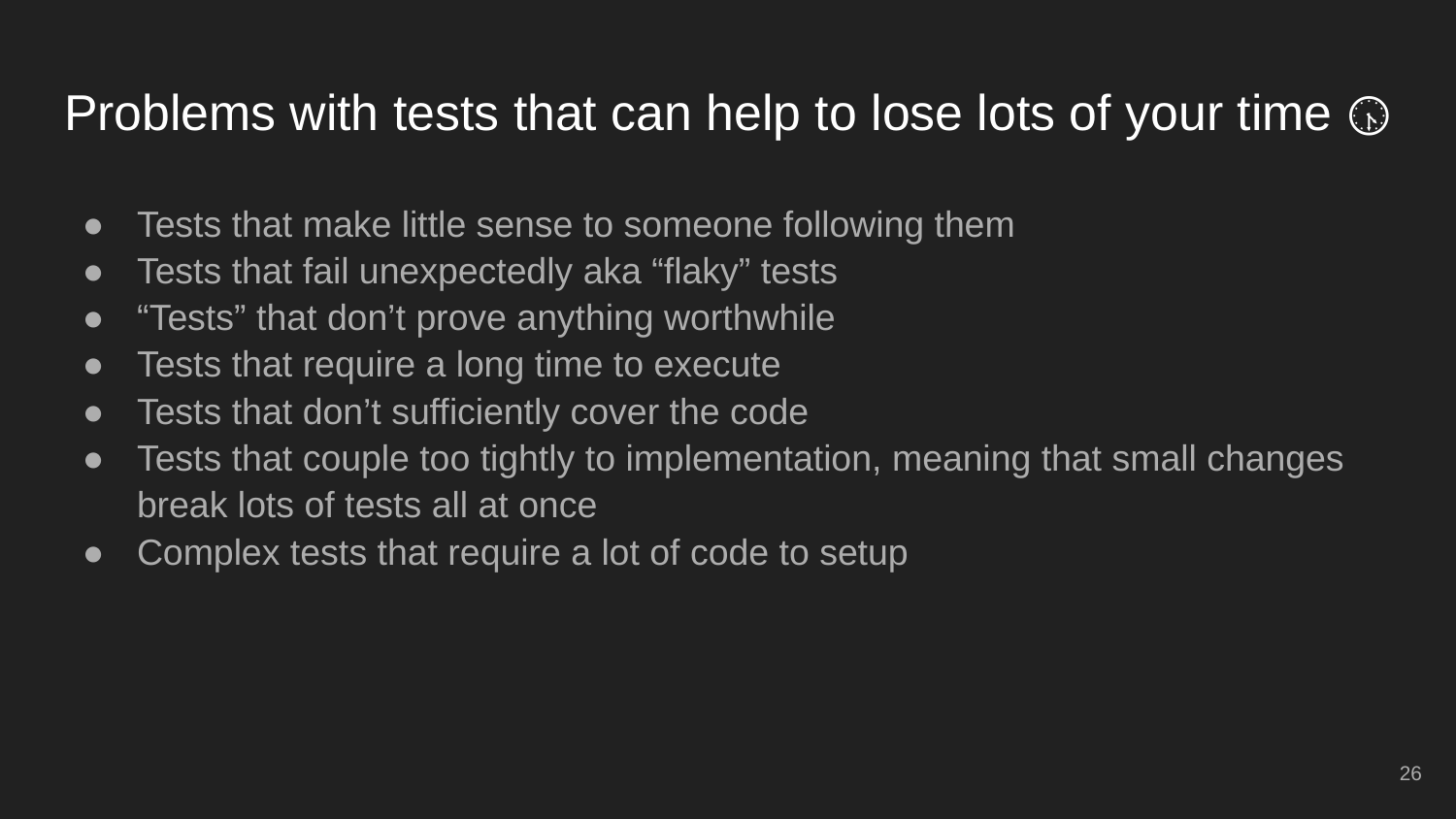

# Problems with tests that can help to lose lots of your time 🕟
Tests that make little sense to someone following them
Tests that fail unexpectedly aka “flaky” tests
“Tests” that don’t prove anything worthwhile
Tests that require a long time to execute
Tests that don’t sufficiently cover the code
Tests that couple too tightly to implementation, meaning that small changes break lots of tests all at once
Complex tests that require a lot of code to setup
26